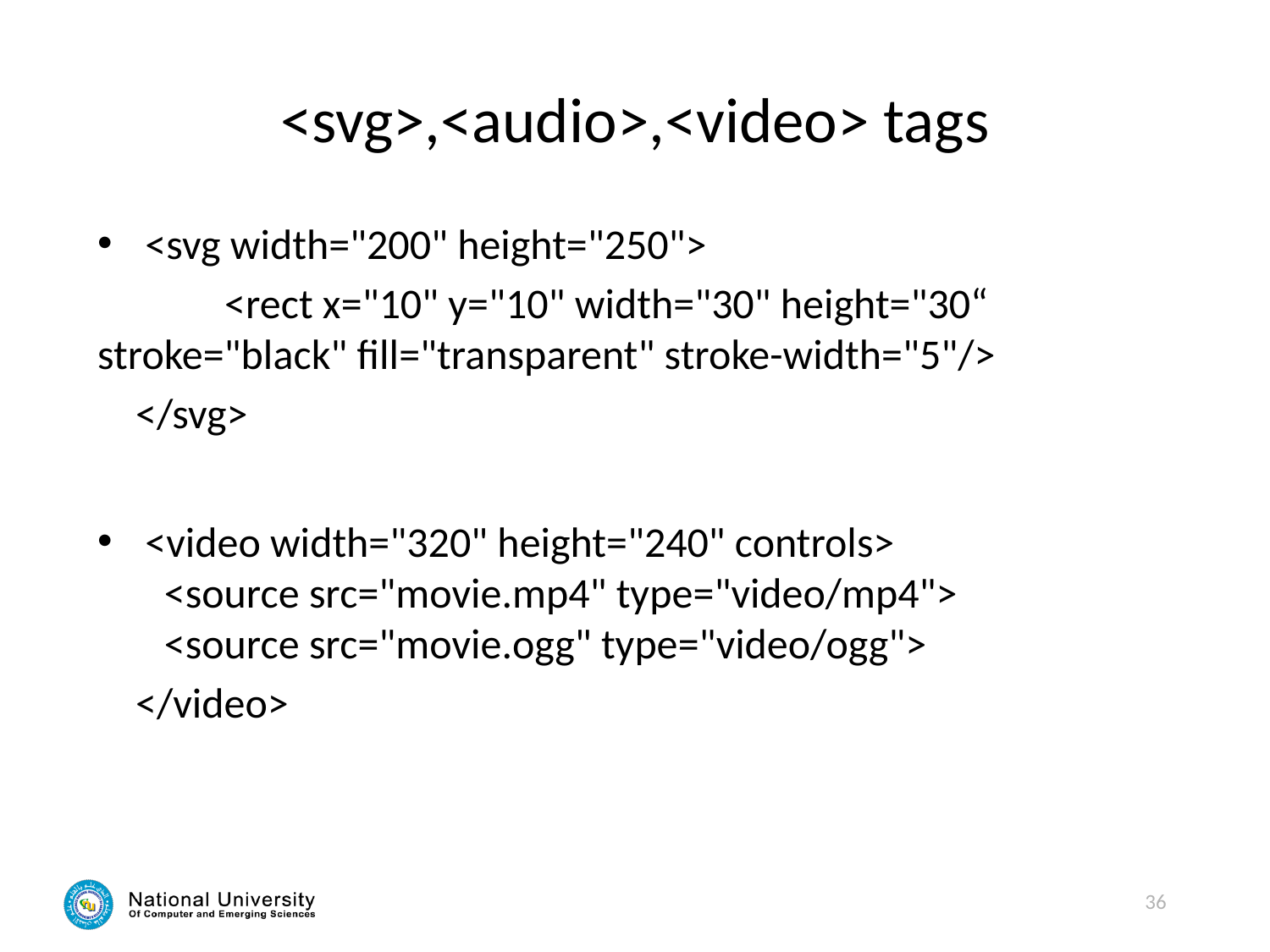

# <svg>,<audio>,<video> tags
<svg width="200" height="250">
	<rect x="10" y="10" width="30" height="30“ stroke="black" fill="transparent" stroke-width="5"/>
    </svg>

<video width="320" height="240" controls>
  <source src="movie.mp4" type="video/mp4">
  <source src="movie.ogg" type="video/ogg">
    </video>
36